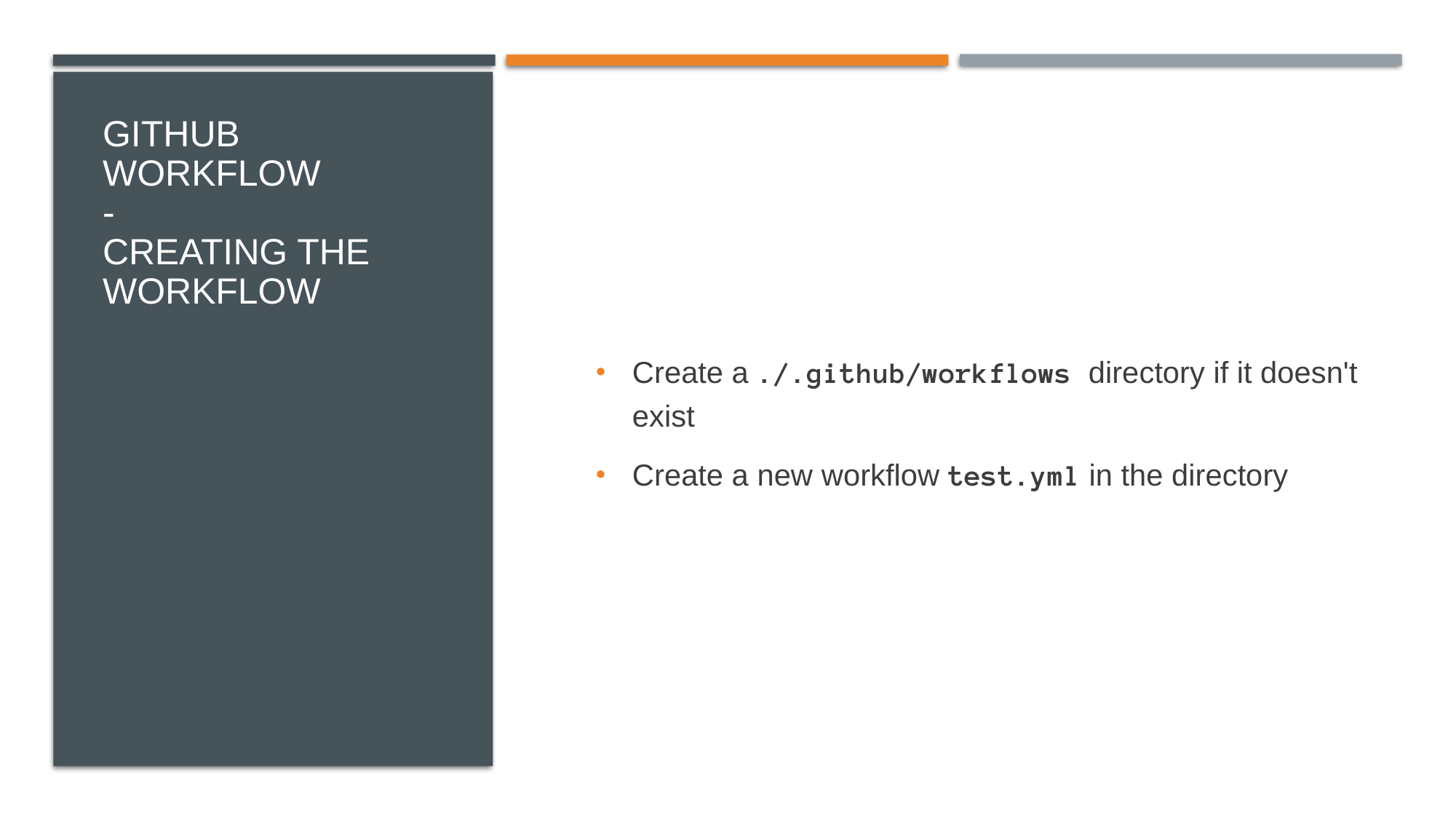

# GitHub Workflow - Creating The Workflow
Create a ./.github/workflows directory if it doesn't exist
Create a new workflow test.yml in the directory